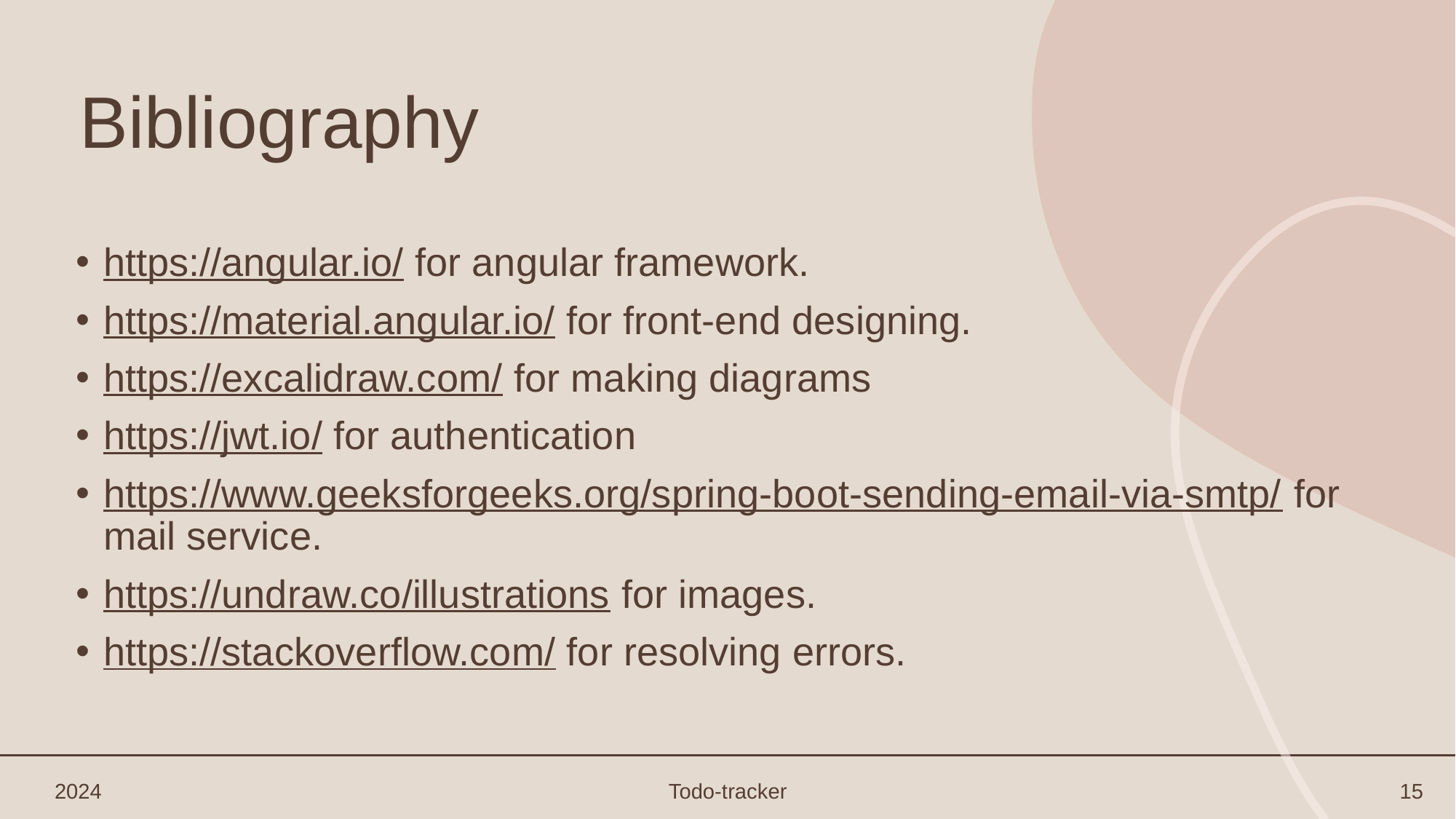

# Bibliography
https://angular.io/ for angular framework.
https://material.angular.io/ for front-end designing.
https://excalidraw.com/ for making diagrams
https://jwt.io/ for authentication
https://www.geeksforgeeks.org/spring-boot-sending-email-via-smtp/ for mail service.
https://undraw.co/illustrations for images.
https://stackoverflow.com/ for resolving errors.
2024
Todo-tracker
15